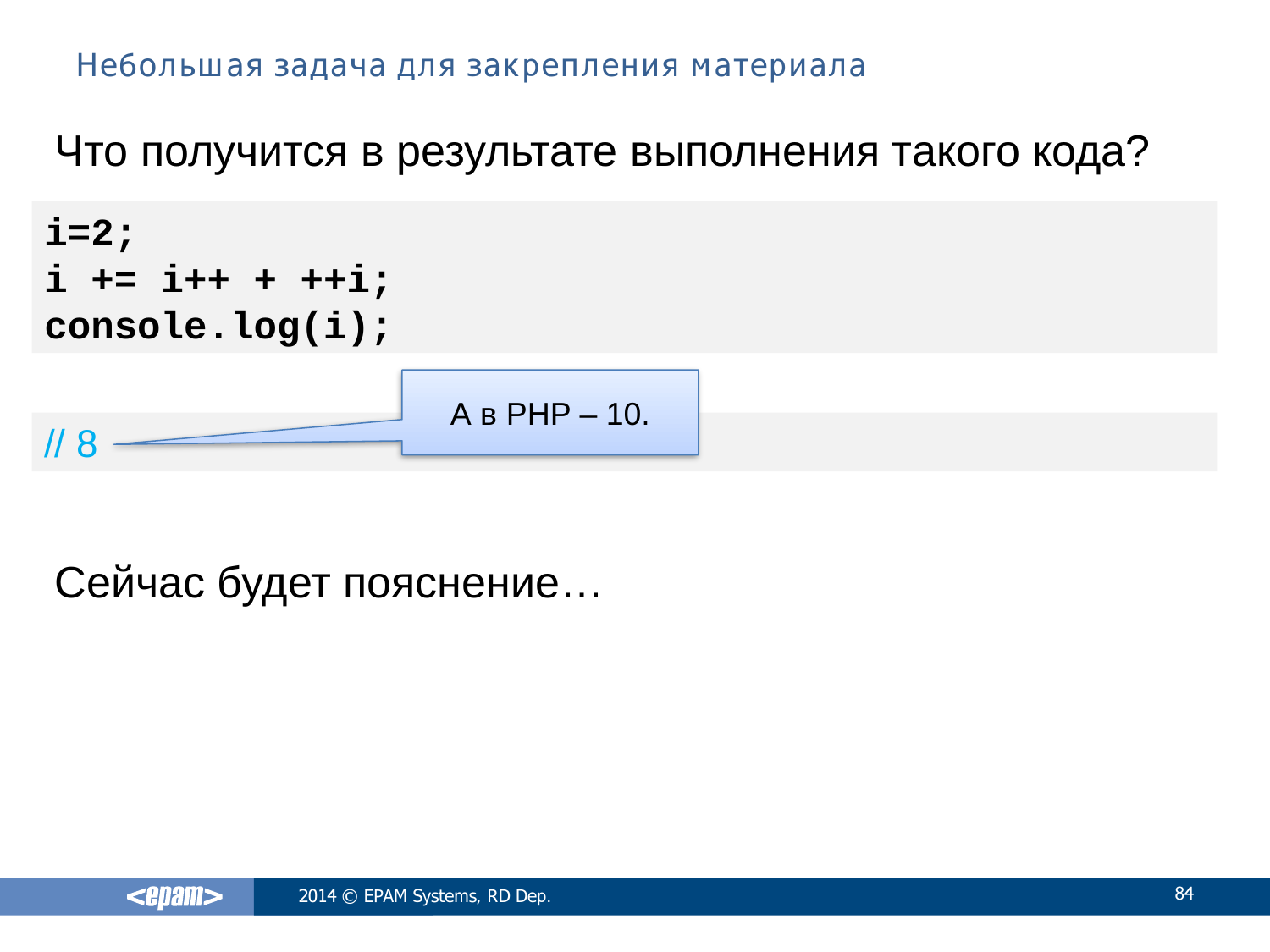

# Небольшая задача для закрепления материала
Что получится в результате выполнения такого кода?
i=2;
i += i++ + ++i;
console.log(i);
А в PHP – 10.
// 8
Сейчас будет пояснение…
84
2014 © EPAM Systems, RD Dep.